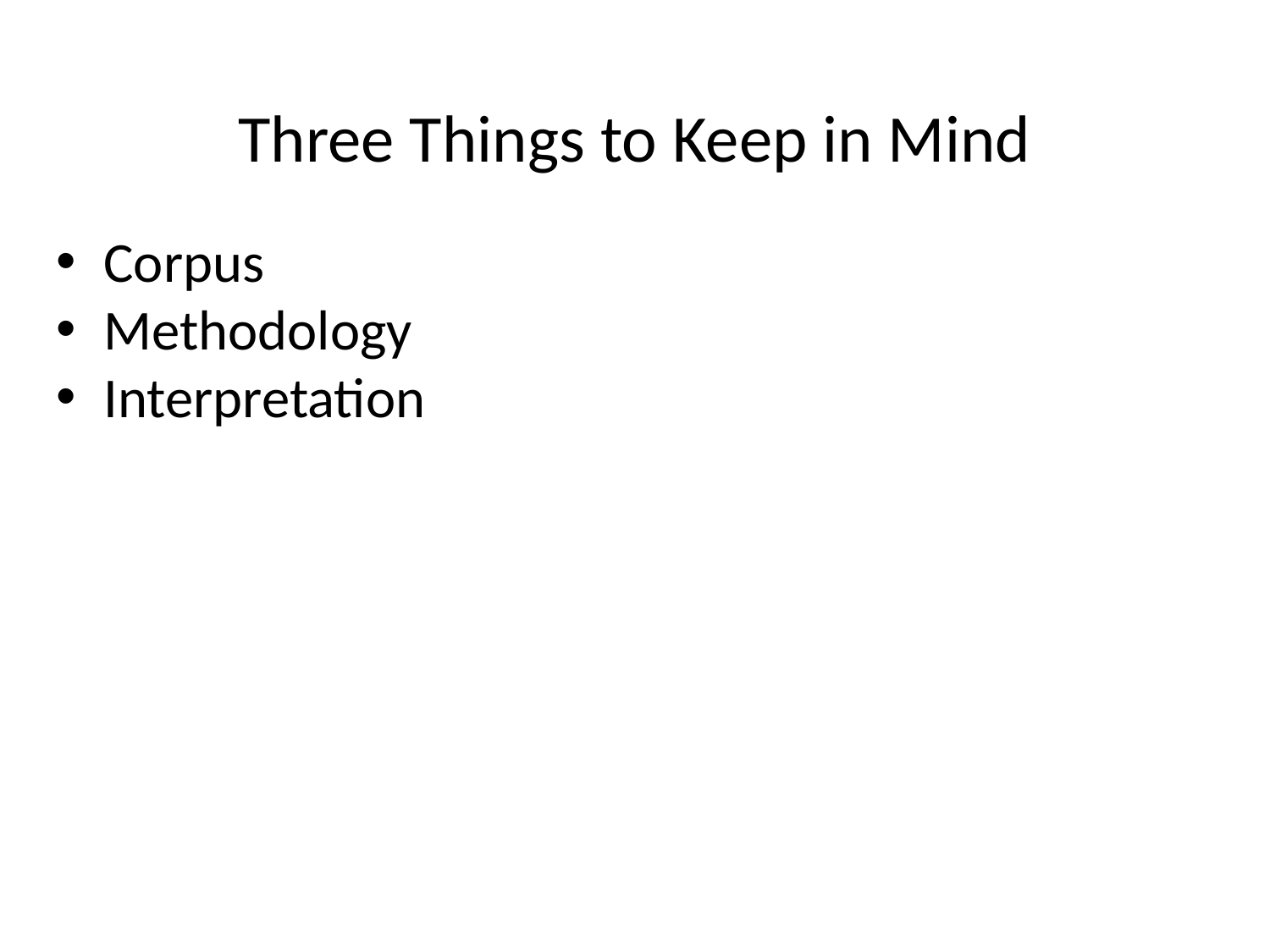

# Three Things to Keep in Mind
Corpus
Methodology
Interpretation